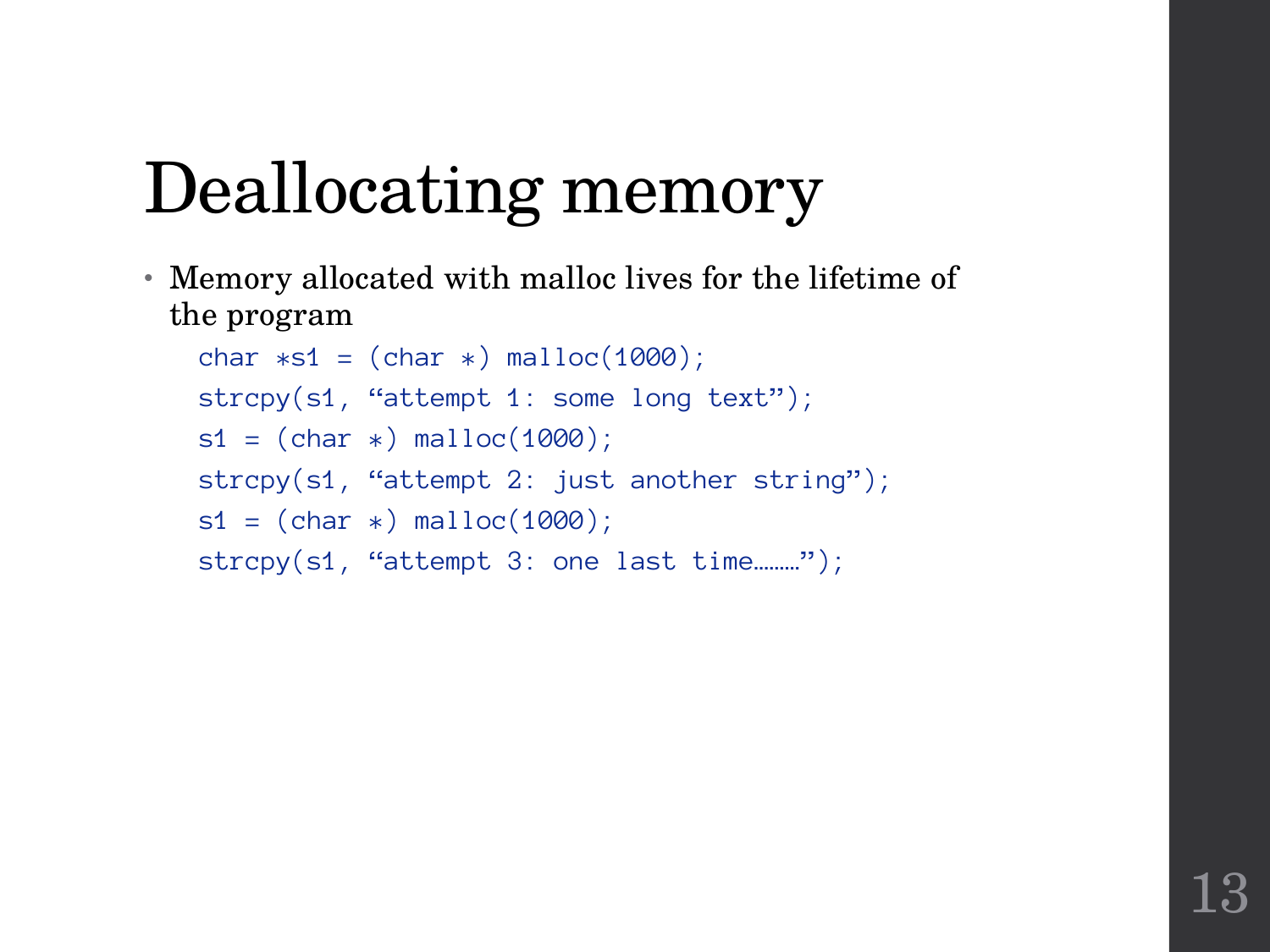

# Deallocating memory
Memory allocated with malloc lives for the lifetime of the program
char *s1 = (char *) malloc(1000);
strcpy(s1, “attempt 1: some long text”);
s1 = (char *) malloc(1000);
strcpy(s1, “attempt 2: just another string”);
s1 = (char *) malloc(1000);
strcpy(s1, “attempt 3: one last time………”);

13